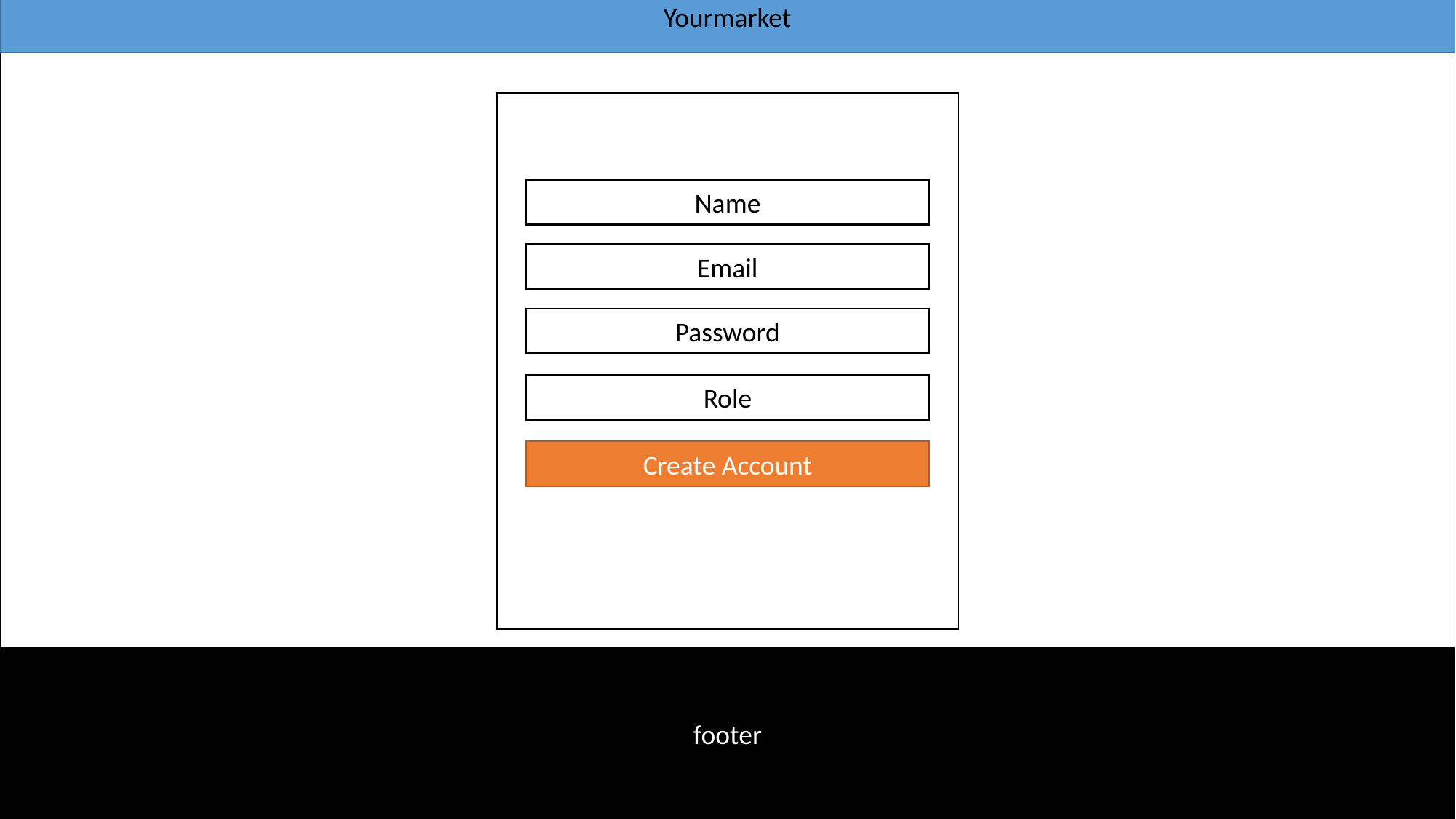

Yourmarket

Name
Email
Password
Role
Create Account
footer